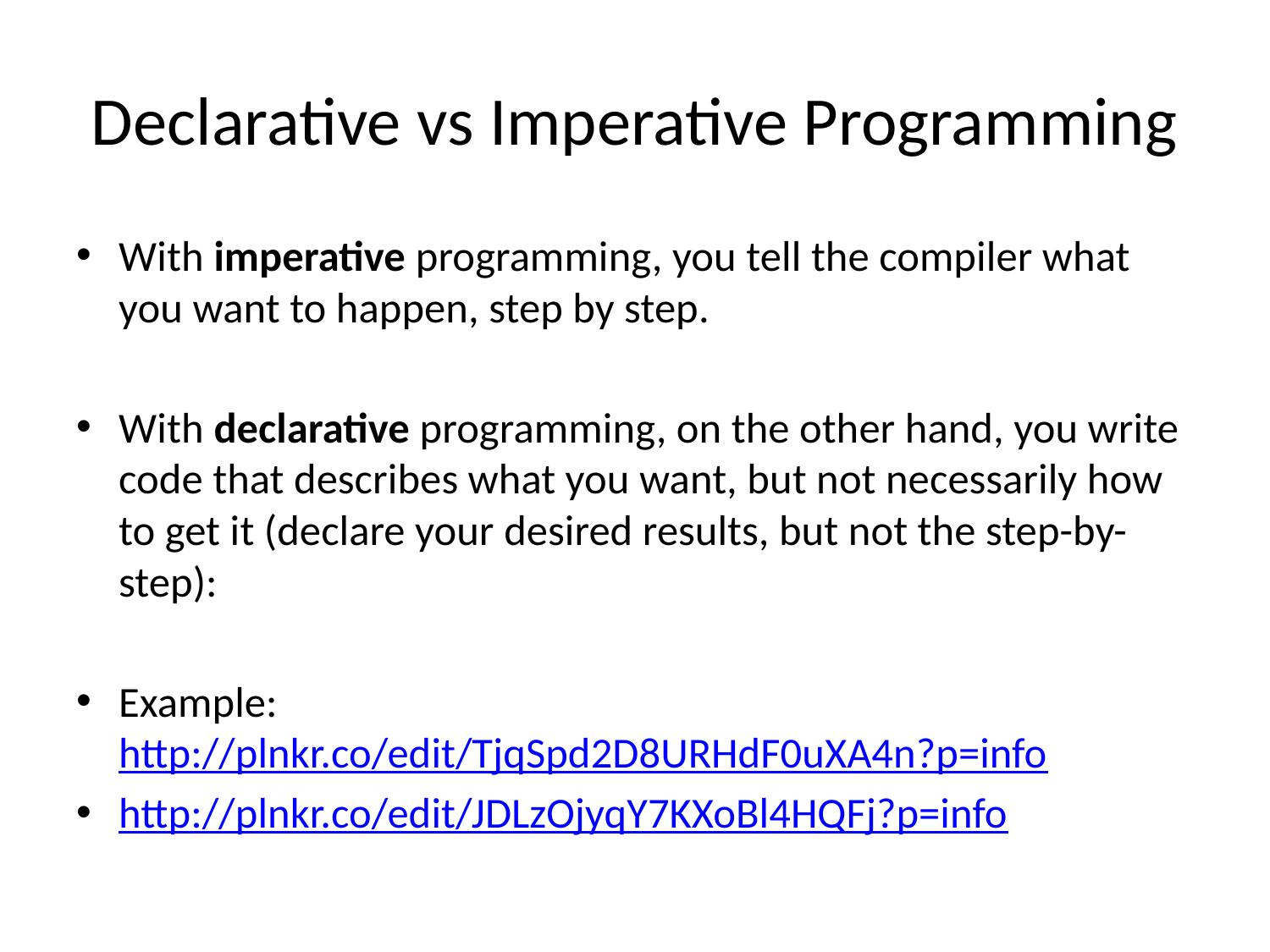

# Declarative vs Imperative Programming
With imperative programming, you tell the compiler what you want to happen, step by step.

With declarative programming, on the other hand, you write code that describes what you want, but not necessarily how to get it (declare your desired results, but not the step-by-step):

Example: http://plnkr.co/edit/TjqSpd2D8URHdF0uXA4n?p=info
http://plnkr.co/edit/JDLzOjyqY7KXoBl4HQFj?p=info